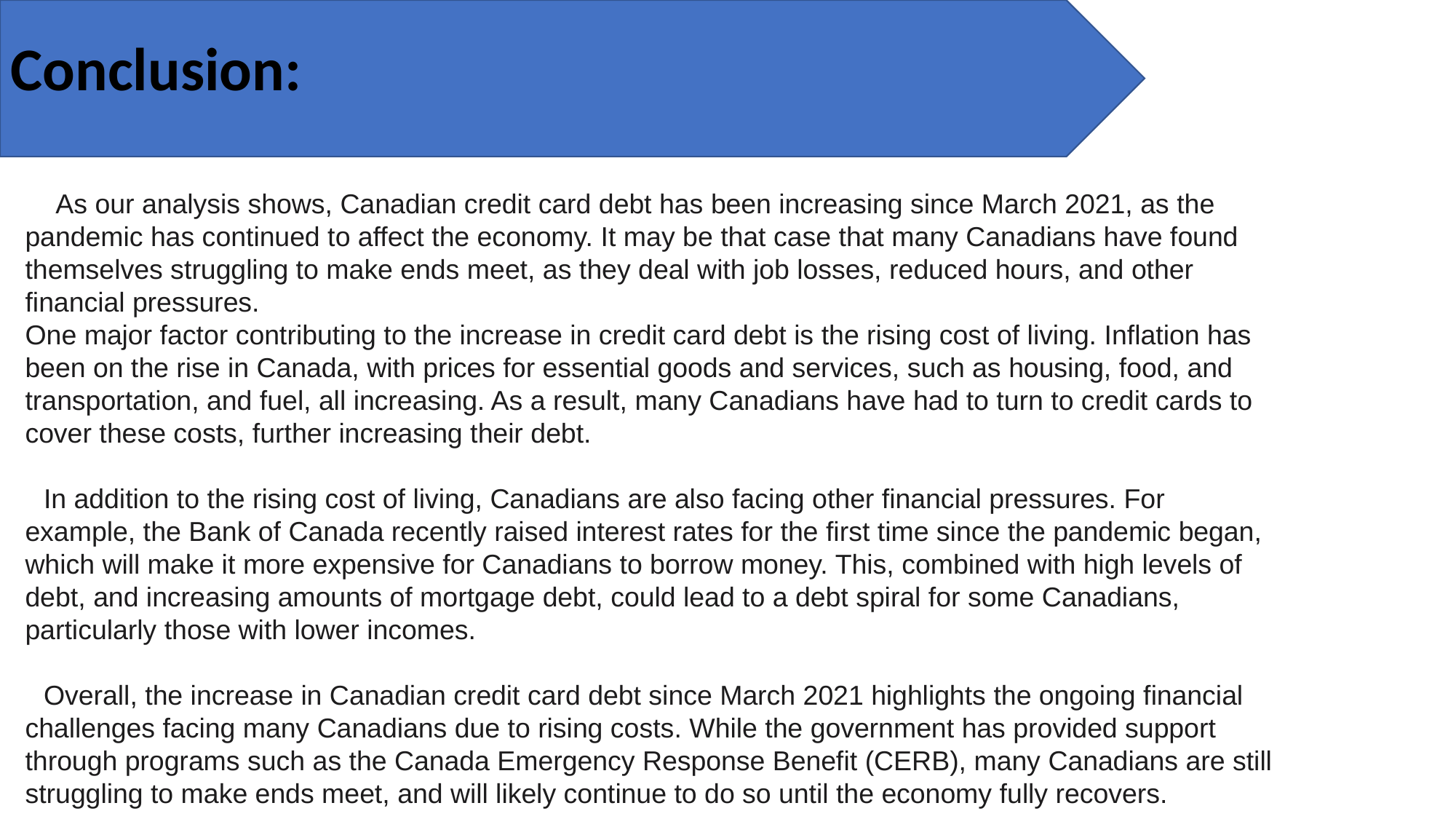

Conclusion:
    As our analysis shows, Canadian credit card debt has been increasing since March 2021, as the pandemic has continued to affect the economy. It may be that case that many Canadians have found themselves struggling to make ends meet, as they deal with job losses, reduced hours, and other financial pressures.
One major factor contributing to the increase in credit card debt is the rising cost of living. Inflation has been on the rise in Canada, with prices for essential goods and services, such as housing, food, and transportation, and fuel, all increasing. As a result, many Canadians have had to turn to credit cards to cover these costs, further increasing their debt.
   In addition to the rising cost of living, Canadians are also facing other financial pressures. For example, the Bank of Canada recently raised interest rates for the first time since the pandemic began, which will make it more expensive for Canadians to borrow money. This, combined with high levels of debt, and increasing amounts of mortgage debt, could lead to a debt spiral for some Canadians, particularly those with lower incomes.
   Overall, the increase in Canadian credit card debt since March 2021 highlights the ongoing financial challenges facing many Canadians due to rising costs. While the government has provided support through programs such as the Canada Emergency Response Benefit (CERB), many Canadians are still struggling to make ends meet, and will likely continue to do so until the economy fully recovers.